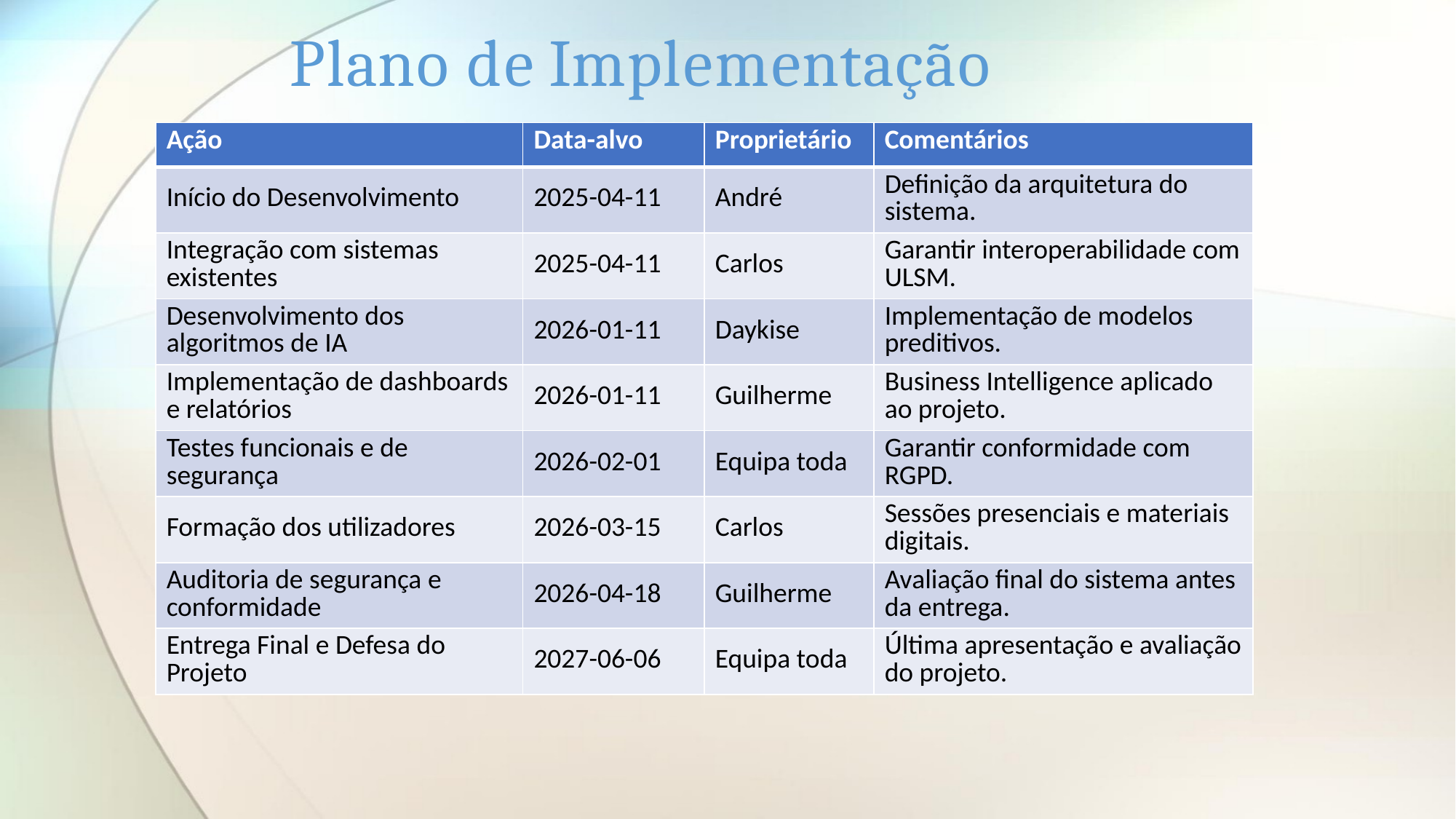

# Plano de Implementação

| Ação | Data-alvo | Proprietário | Comentários |
| --- | --- | --- | --- |
| Início do Desenvolvimento | 2025-04-11 | André | Definição da arquitetura do sistema. |
| Integração com sistemas existentes | 2025-04-11 | Carlos | Garantir interoperabilidade com ULSM. |
| Desenvolvimento dos algoritmos de IA | 2026-01-11 | Daykise | Implementação de modelos preditivos. |
| Implementação de dashboards e relatórios | 2026-01-11 | Guilherme | Business Intelligence aplicado ao projeto. |
| Testes funcionais e de segurança | 2026-02-01 | Equipa toda | Garantir conformidade com RGPD. |
| Formação dos utilizadores | 2026-03-15 | Carlos | Sessões presenciais e materiais digitais. |
| Auditoria de segurança e conformidade | 2026-04-18 | Guilherme | Avaliação final do sistema antes da entrega. |
| Entrega Final e Defesa do Projeto | 2027-06-06 | Equipa toda | Última apresentação e avaliação do projeto. |